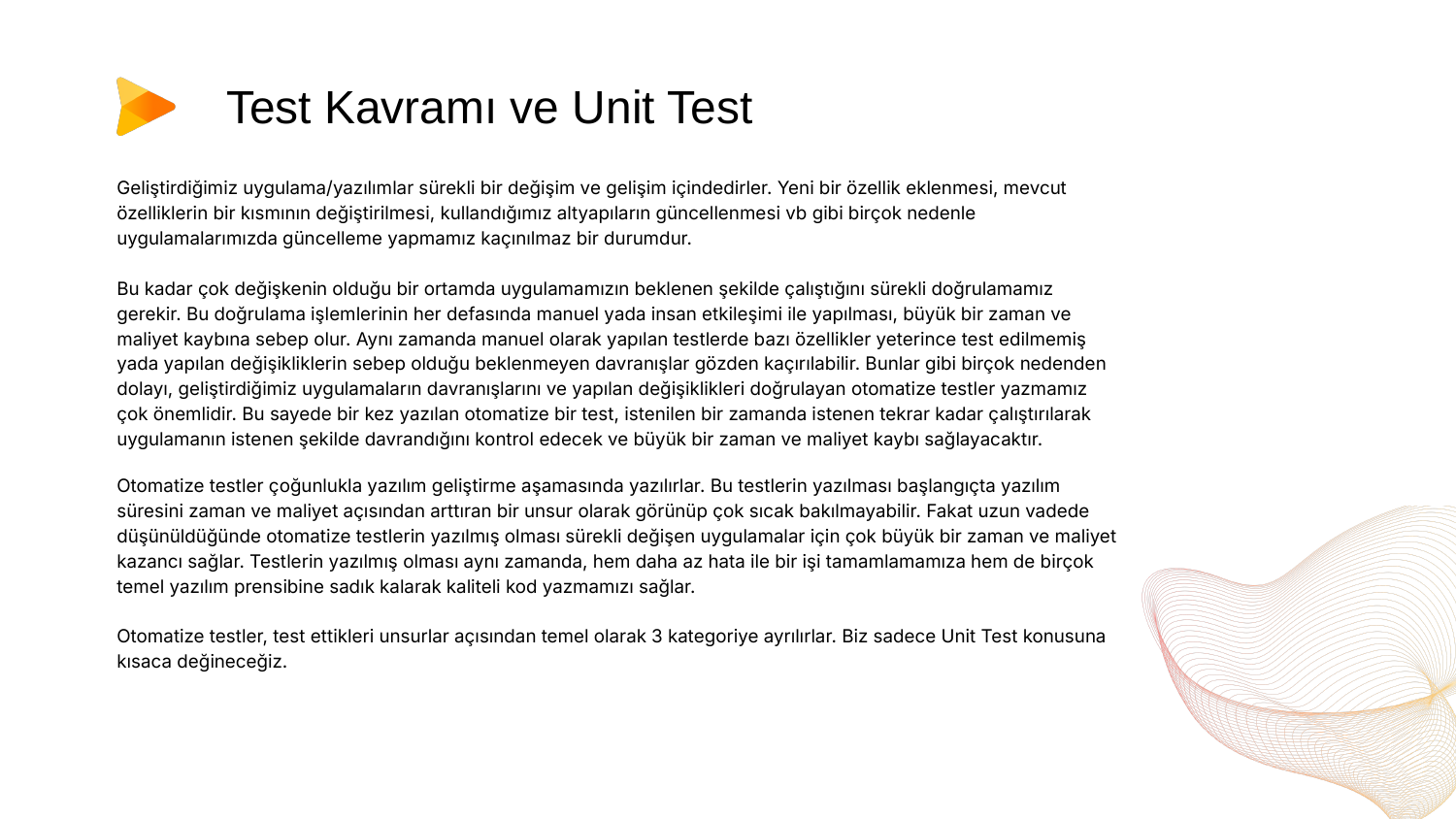

# Test Kavramı ve Unit Test
Geliştirdiğimiz uygulama/yazılımlar sürekli bir değişim ve gelişim içindedirler. Yeni bir özellik eklenmesi, mevcut özelliklerin bir kısmının değiştirilmesi, kullandığımız altyapıların güncellenmesi vb gibi birçok nedenle uygulamalarımızda güncelleme yapmamız kaçınılmaz bir durumdur.
Bu kadar çok değişkenin olduğu bir ortamda uygulamamızın beklenen şekilde çalıştığını sürekli doğrulamamız gerekir. Bu doğrulama işlemlerinin her defasında manuel yada insan etkileşimi ile yapılması, büyük bir zaman ve maliyet kaybına sebep olur. Aynı zamanda manuel olarak yapılan testlerde bazı özellikler yeterince test edilmemiş yada yapılan değişikliklerin sebep olduğu beklenmeyen davranışlar gözden kaçırılabilir. Bunlar gibi birçok nedenden dolayı, geliştirdiğimiz uygulamaların davranışlarını ve yapılan değişiklikleri doğrulayan otomatize testler yazmamız çok önemlidir. Bu sayede bir kez yazılan otomatize bir test, istenilen bir zamanda istenen tekrar kadar çalıştırılarak uygulamanın istenen şekilde davrandığını kontrol edecek ve büyük bir zaman ve maliyet kaybı sağlayacaktır.
Otomatize testler çoğunlukla yazılım geliştirme aşamasında yazılırlar. Bu testlerin yazılması başlangıçta yazılım süresini zaman ve maliyet açısından arttıran bir unsur olarak görünüp çok sıcak bakılmayabilir. Fakat uzun vadede düşünüldüğünde otomatize testlerin yazılmış olması sürekli değişen uygulamalar için çok büyük bir zaman ve maliyet kazancı sağlar. Testlerin yazılmış olması aynı zamanda, hem daha az hata ile bir işi tamamlamamıza hem de birçok temel yazılım prensibine sadık kalarak kaliteli kod yazmamızı sağlar.
Otomatize testler, test ettikleri unsurlar açısından temel olarak 3 kategoriye ayrılırlar. Biz sadece Unit Test konusuna kısaca değineceğiz.